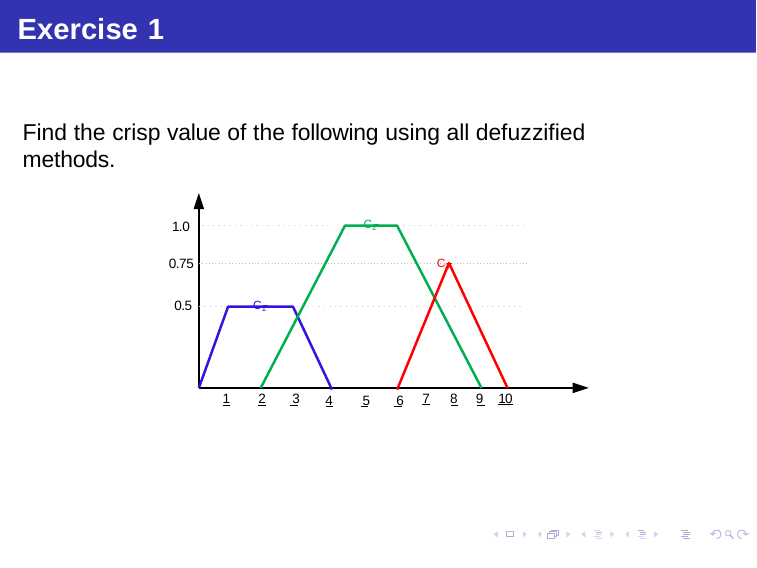

# Exercise 1
Find the crisp value of the following using all defuzzified methods.

C2
1.0

C3
0.75

C1
0.5

1
2	3
7  8  9  10
4	5	6

Debasis Samanta (IIT Kharagpur)
Soft Computing Applications
17.01.2016
51 / 55